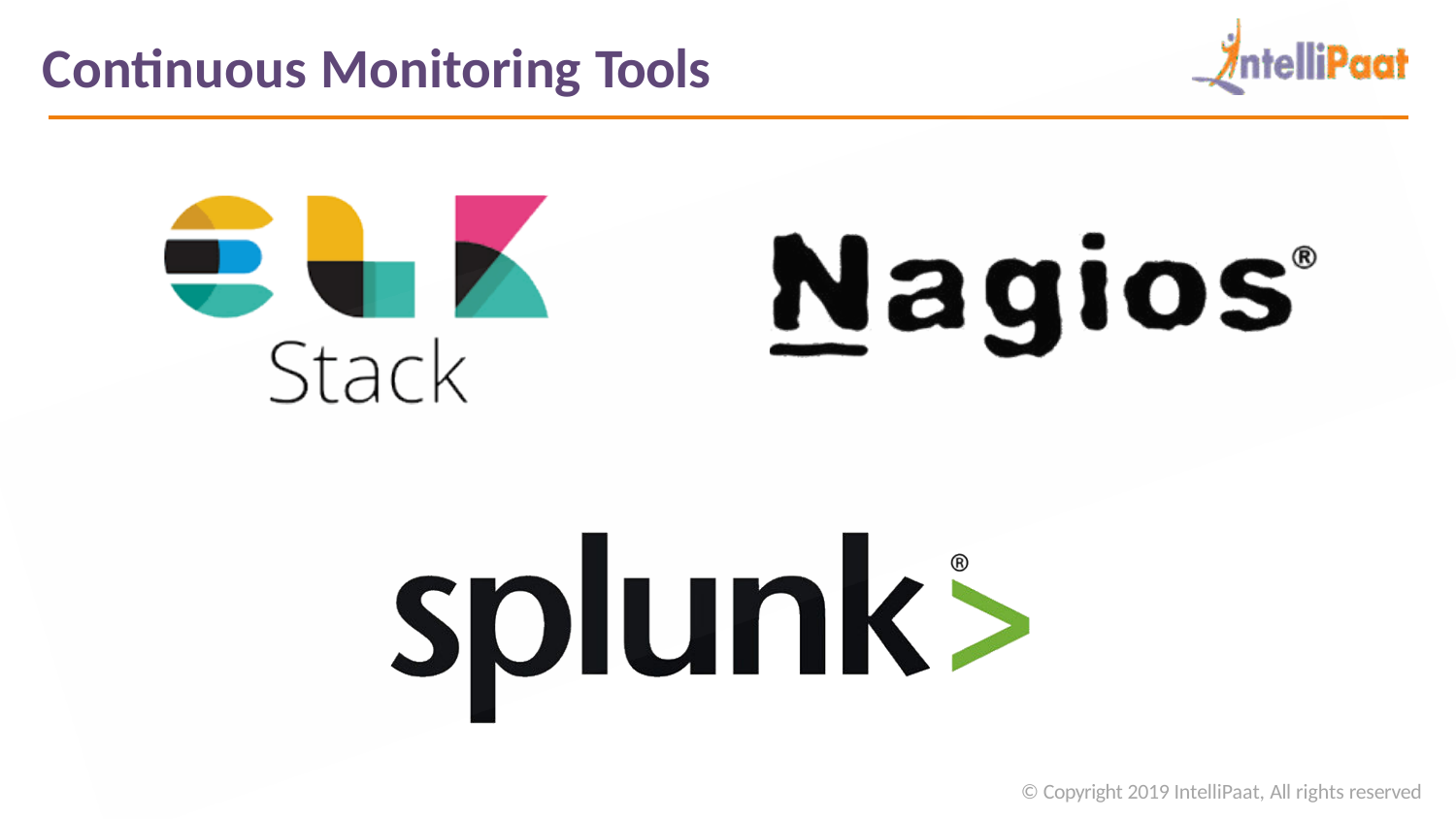

# Continuous Monitoring Tools

© Copyright 2019 IntelliPaat, All rights reserved